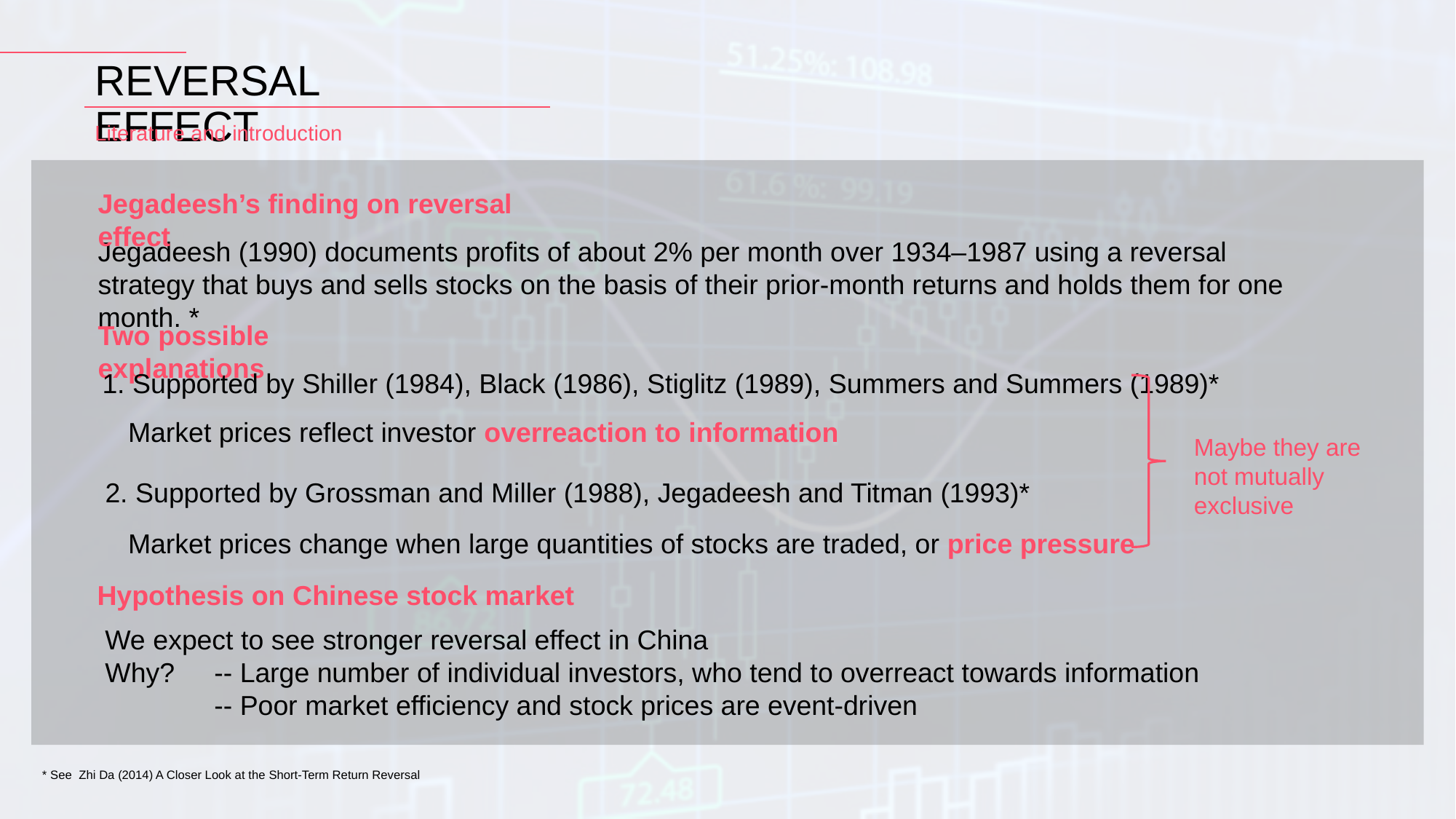

REVERSAL EFFECT
Literature and introduction

Jegadeesh’s finding on reversal effect
Jegadeesh (1990) documents profits of about 2% per month over 1934–1987 using a reversal strategy that buys and sells stocks on the basis of their prior-month returns and holds them for one month. *
Two possible explanations
1. Supported by Shiller (1984), Black (1986), Stiglitz (1989), Summers and Summers (1989)*

Market prices reflect investor overreaction to information
Maybe they are not mutually exclusive
2. Supported by Grossman and Miller (1988), Jegadeesh and Titman (1993)*
Market prices change when large quantities of stocks are traded, or price pressure
Hypothesis on Chinese stock market
We expect to see stronger reversal effect in China
Why? 	-- Large number of individual investors, who tend to overreact towards information
	-- Poor market efficiency and stock prices are event-driven

* See  Zhi Da (2014) A Closer Look at the Short-Term Return Reversal